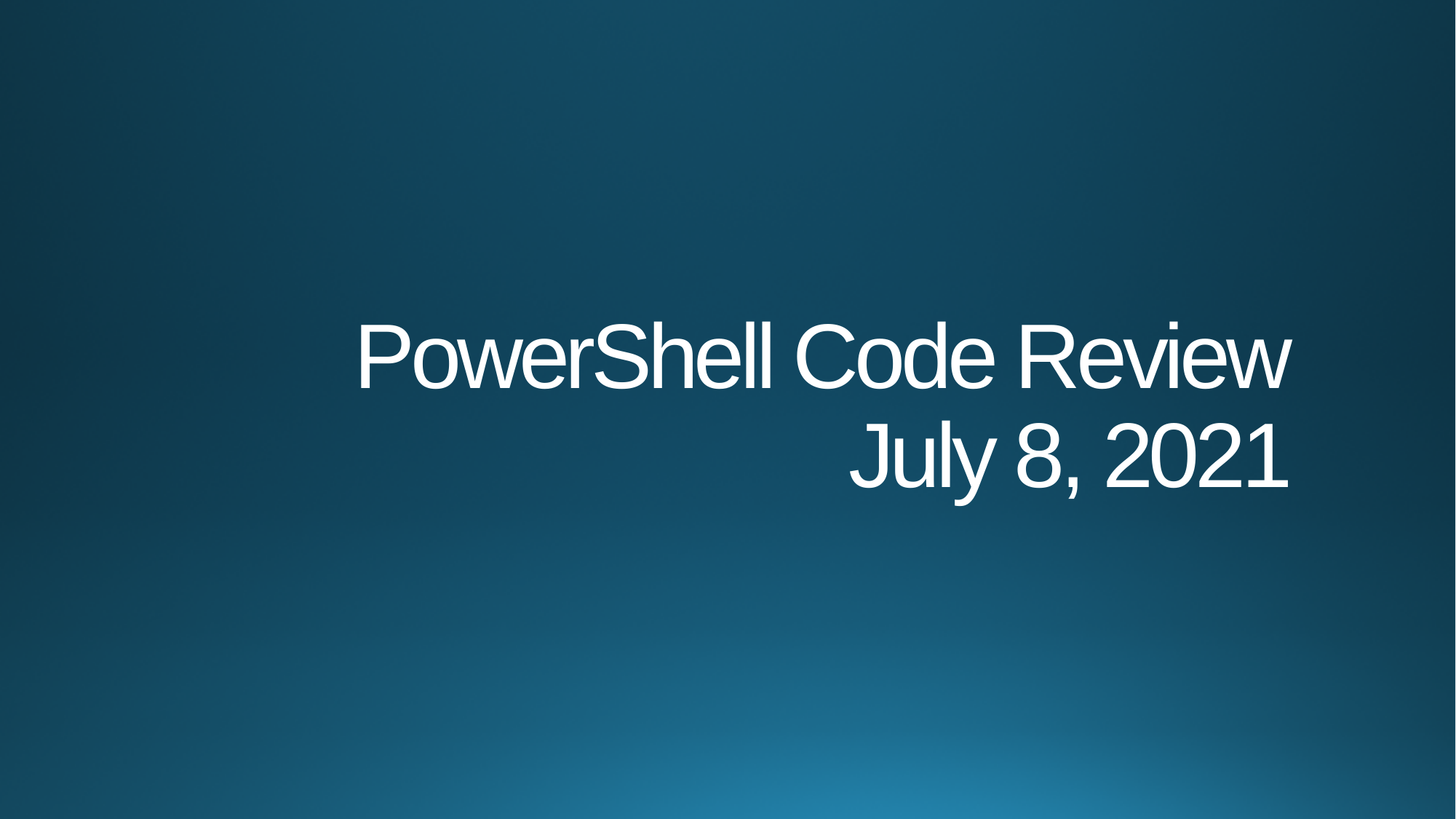

# PowerShell Code Review July 8, 2021